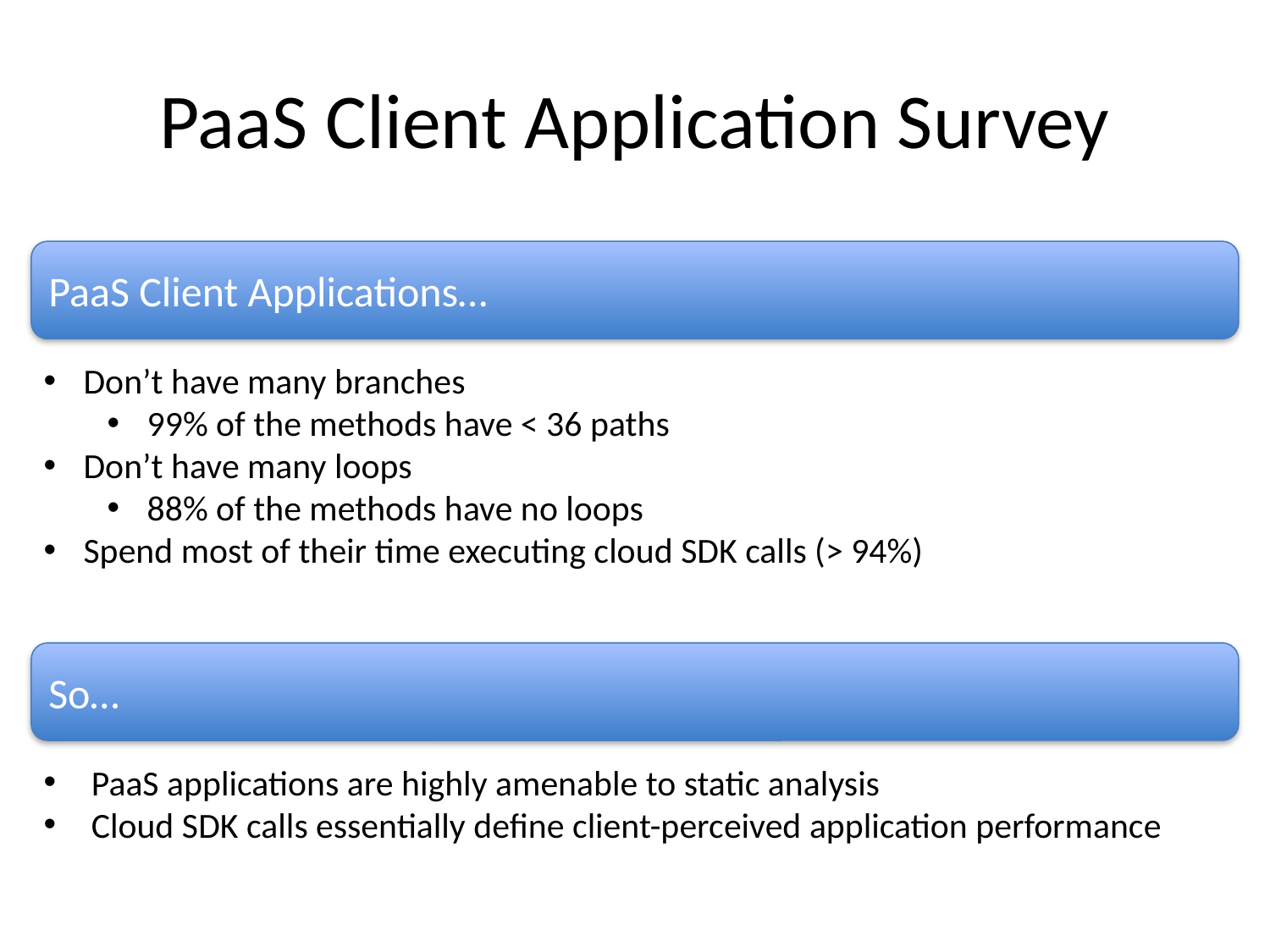

# PaaS Client Application Survey
PaaS Client Applications…
Don’t have many branches
99% of the methods have < 36 paths
Don’t have many loops
88% of the methods have no loops
Spend most of their time executing cloud SDK calls (> 94%)
So…
PaaS applications are highly amenable to static analysis
Cloud SDK calls essentially define client-perceived application performance